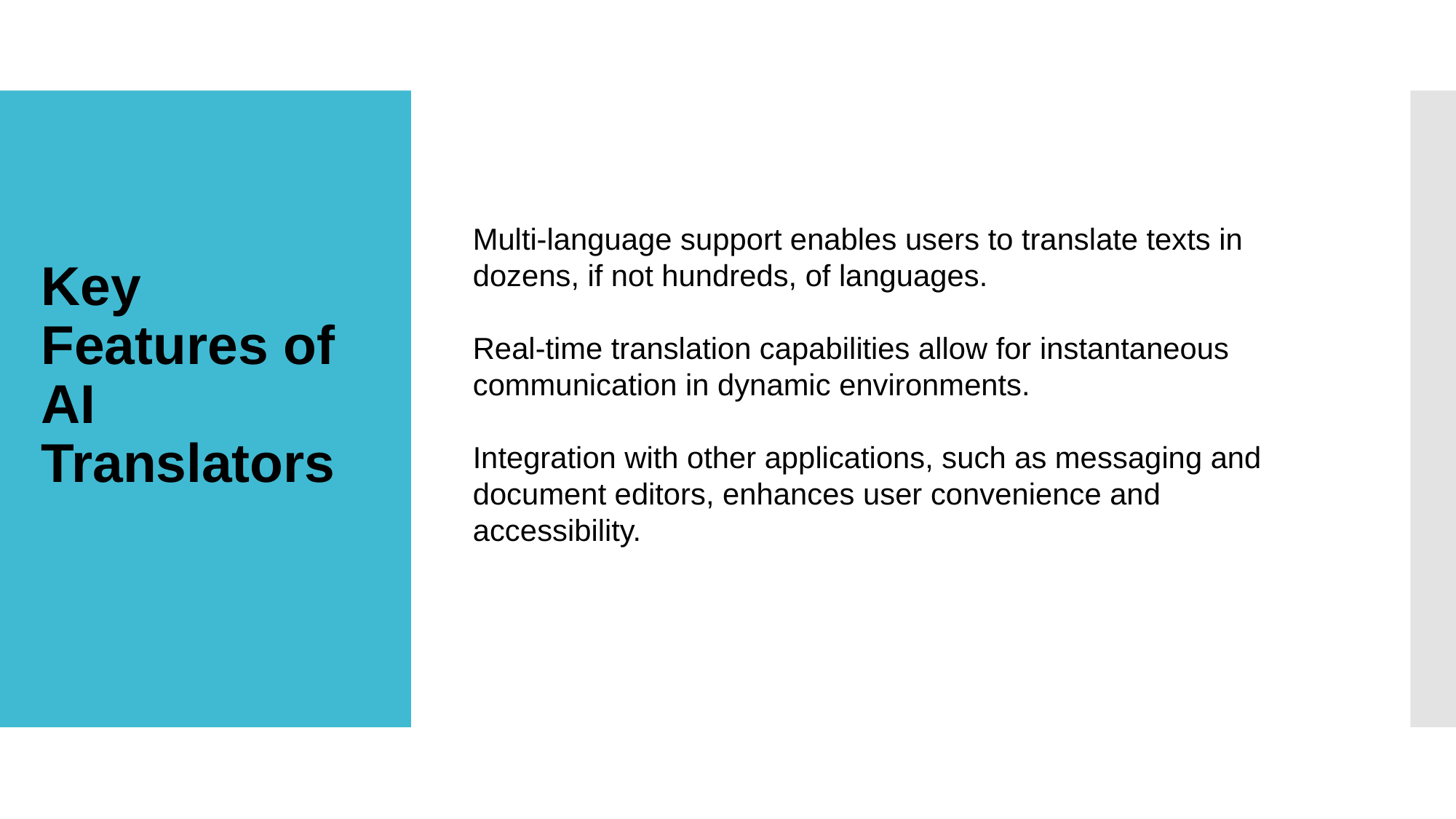

Multi-language support enables users to translate texts in dozens, if not hundreds, of languages.

Real-time translation capabilities allow for instantaneous communication in dynamic environments.

Integration with other applications, such as messaging and document editors, enhances user convenience and accessibility.

# Key Features of AI Translators